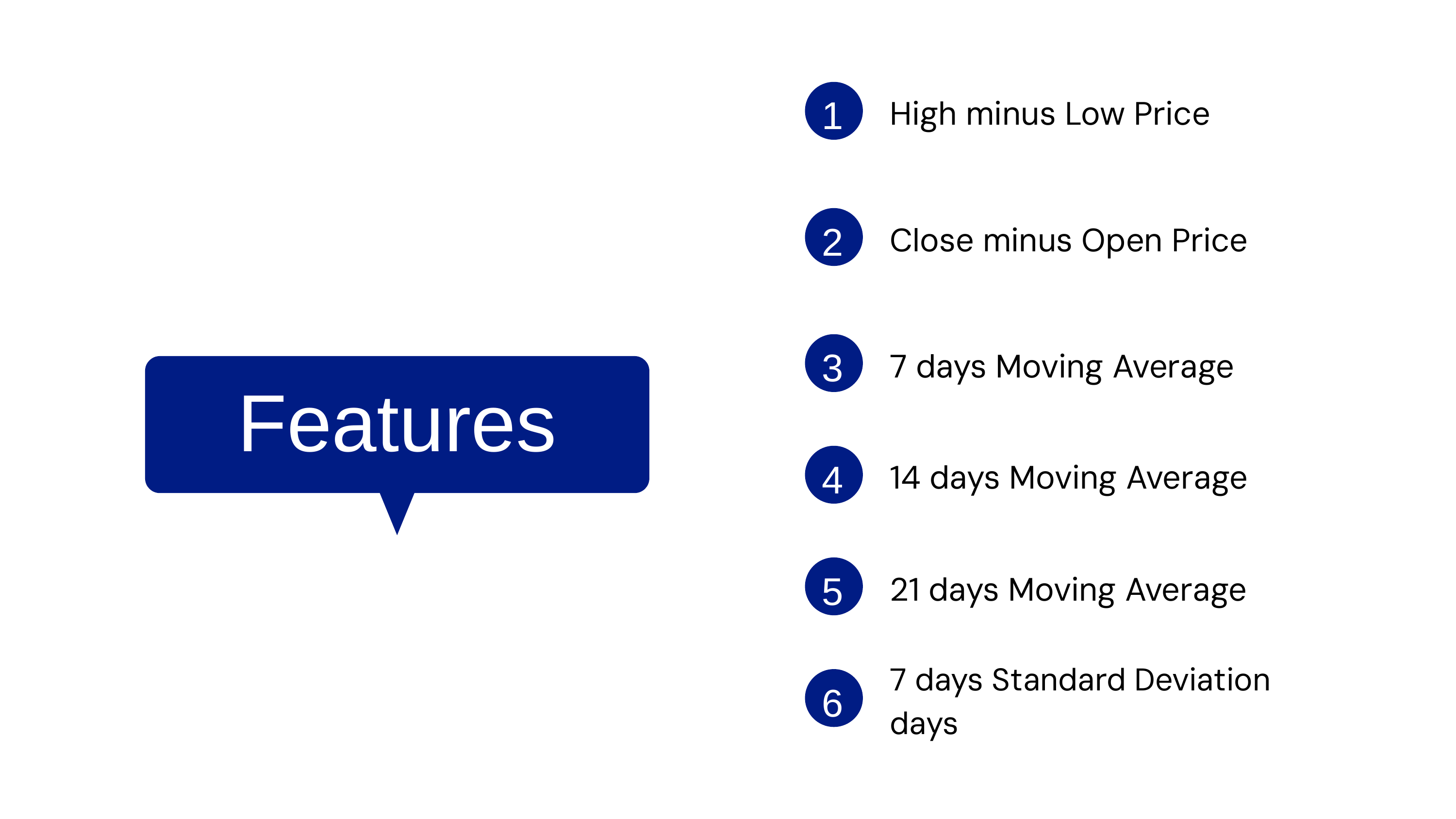

1
High minus Low Price

2
Close minus Open Price

3
7 days Moving Average

Features

4
14 days Moving Average

5
21 days Moving Average
7 days Standard Deviation days

6